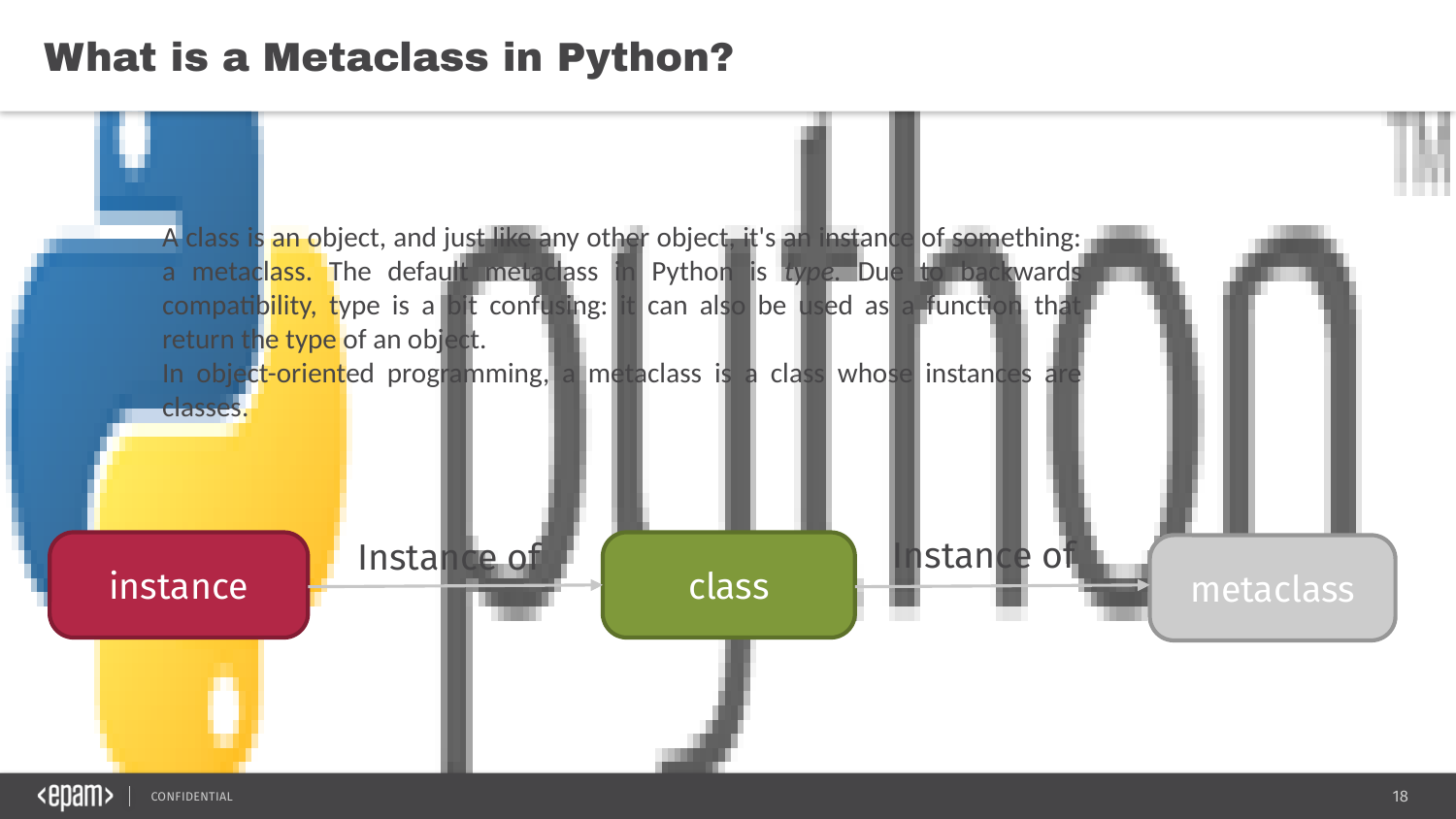

What is a Metaclass in Python?
A class is an object, and just like any other object, it's an instance of something: a metaclass. The default metaclass in Python is type. Due to backwards compatibility, type is a bit confusing: it can also be used as a function that return the type of an object.
In object-oriented programming, a metaclass is a class whose instances are classes.
Instance of
Instance of
class
instance
metaclass